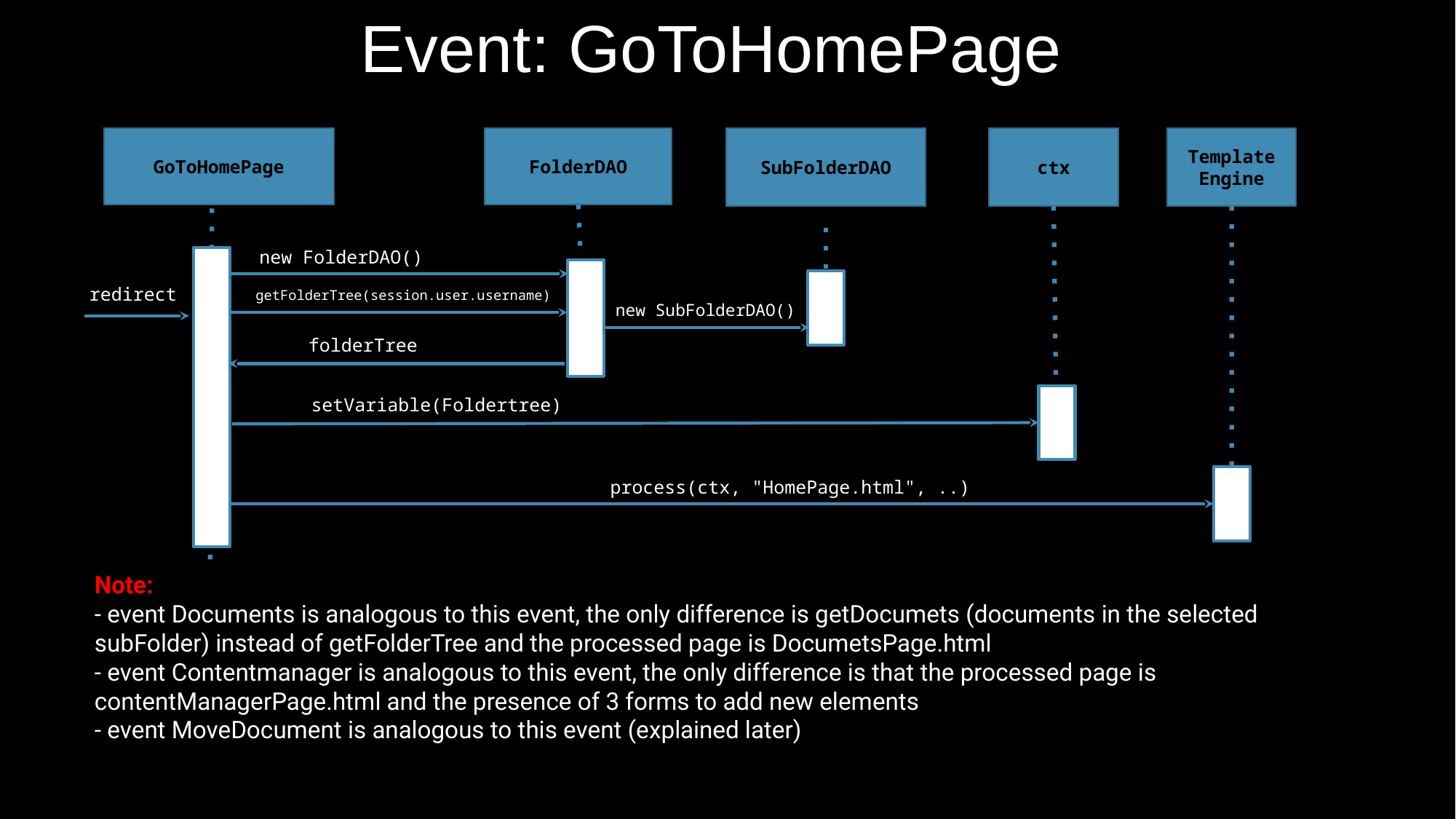

# Event: GoToHomePage
GoToHomePage
FolderDAO
Template
Engine
SubFolderDAO
ctx
new FolderDAO()

redirect
getFolderTree(session.user.username)
new SubFolderDAO()
folderTree

setVariable(Foldertree)

process(ctx, "HomePage.html", ..)
Note:
- event Documents is analogous to this event, the only difference is getDocumets (documents in the selected subFolder) instead of getFolderTree and the processed page is DocumetsPage.html
- event Contentmanager is analogous to this event, the only difference is that the processed page is contentManagerPage.html and the presence of 3 forms to add new elements
- event MoveDocument is analogous to this event (explained later)